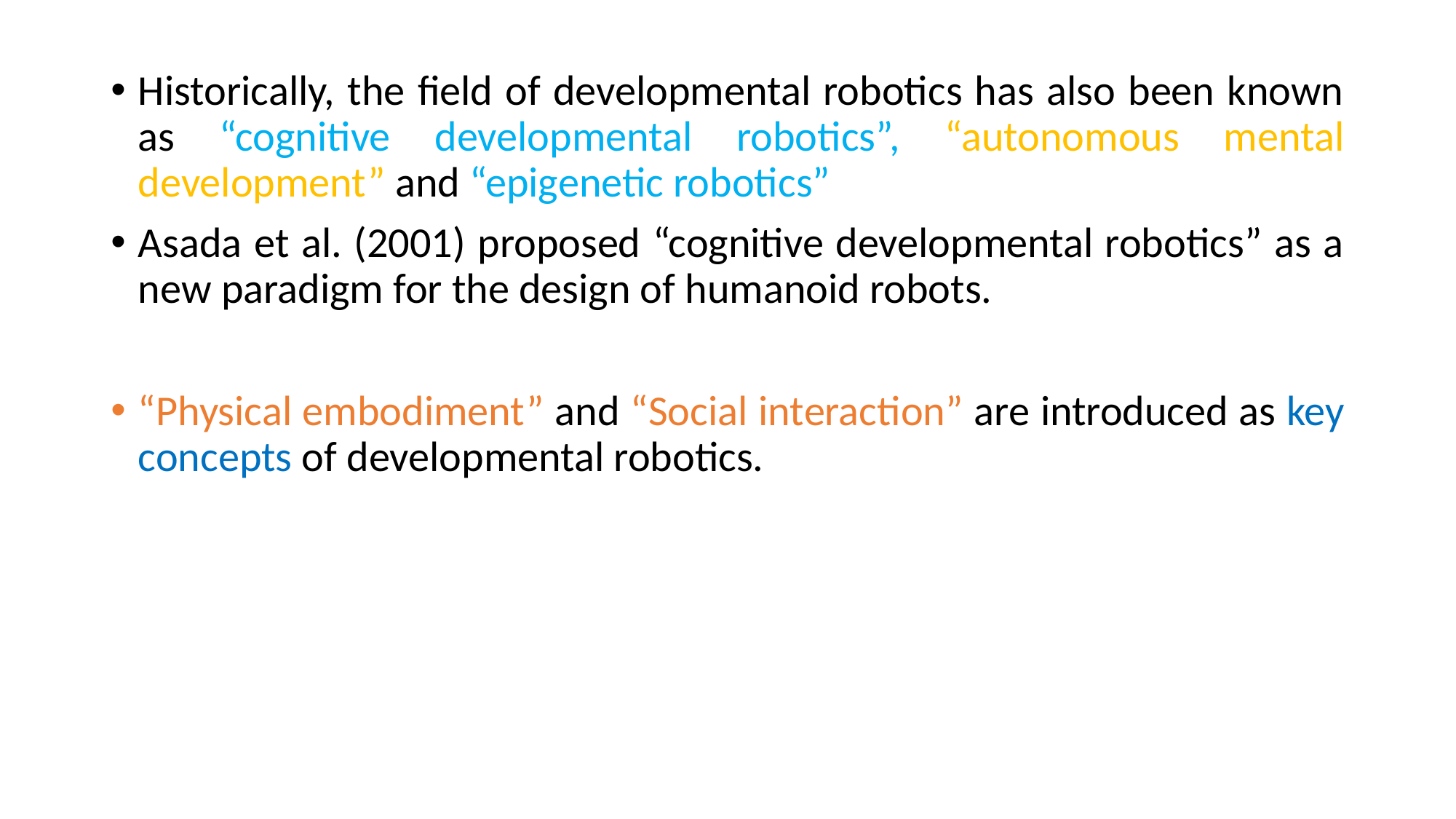

Historically, the field of developmental robotics has also been known as “cognitive developmental robotics”, “autonomous mental development” and “epigenetic robotics”
Asada et al. (2001) proposed “cognitive developmental robotics” as a new paradigm for the design of humanoid robots.

“Physical embodiment” and “Social interaction” are introduced as key concepts of developmental robotics.